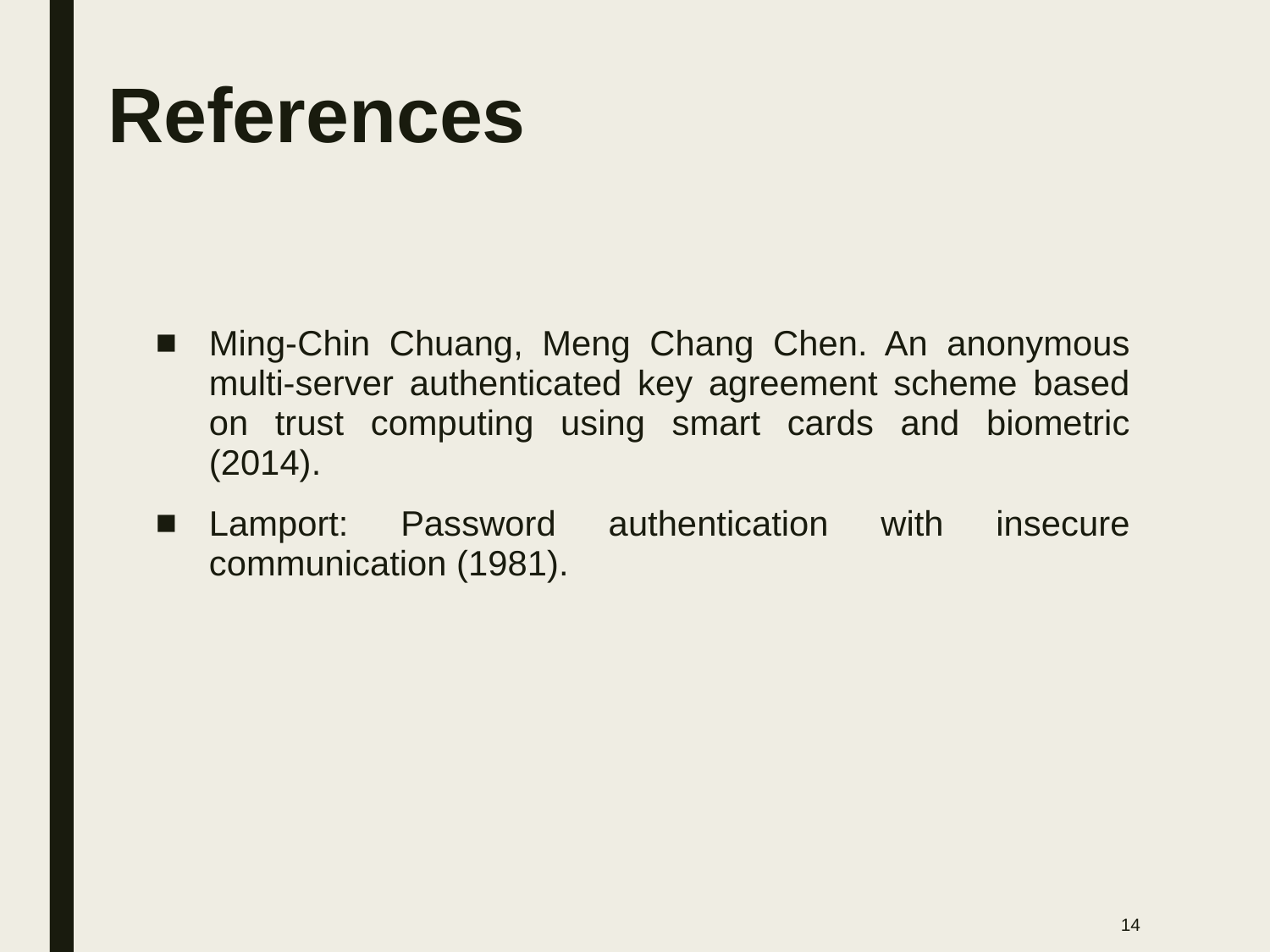

# References
Ming-Chin Chuang, Meng Chang Chen. An anonymous multi-server authenticated key agreement scheme based on trust computing using smart cards and biometric (2014).
Lamport: Password authentication with insecure communication (1981).

14